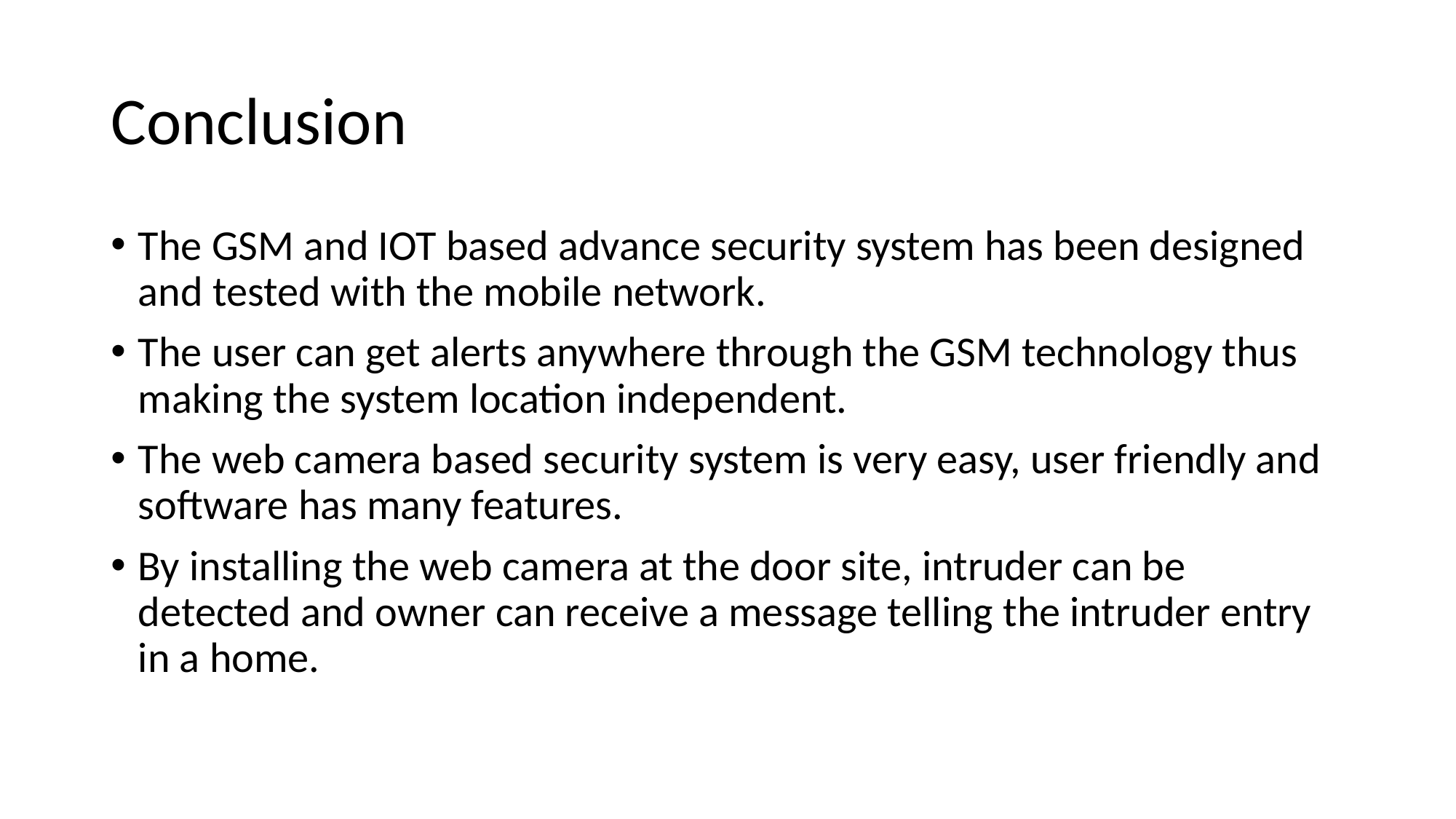

# Conclusion
The GSM and IOT based advance security system has been designed and tested with the mobile network.
The user can get alerts anywhere through the GSM technology thus making the system location independent.
The web camera based security system is very easy, user friendly and software has many features.
By installing the web camera at the door site, intruder can be detected and owner can receive a message telling the intruder entry in a home.